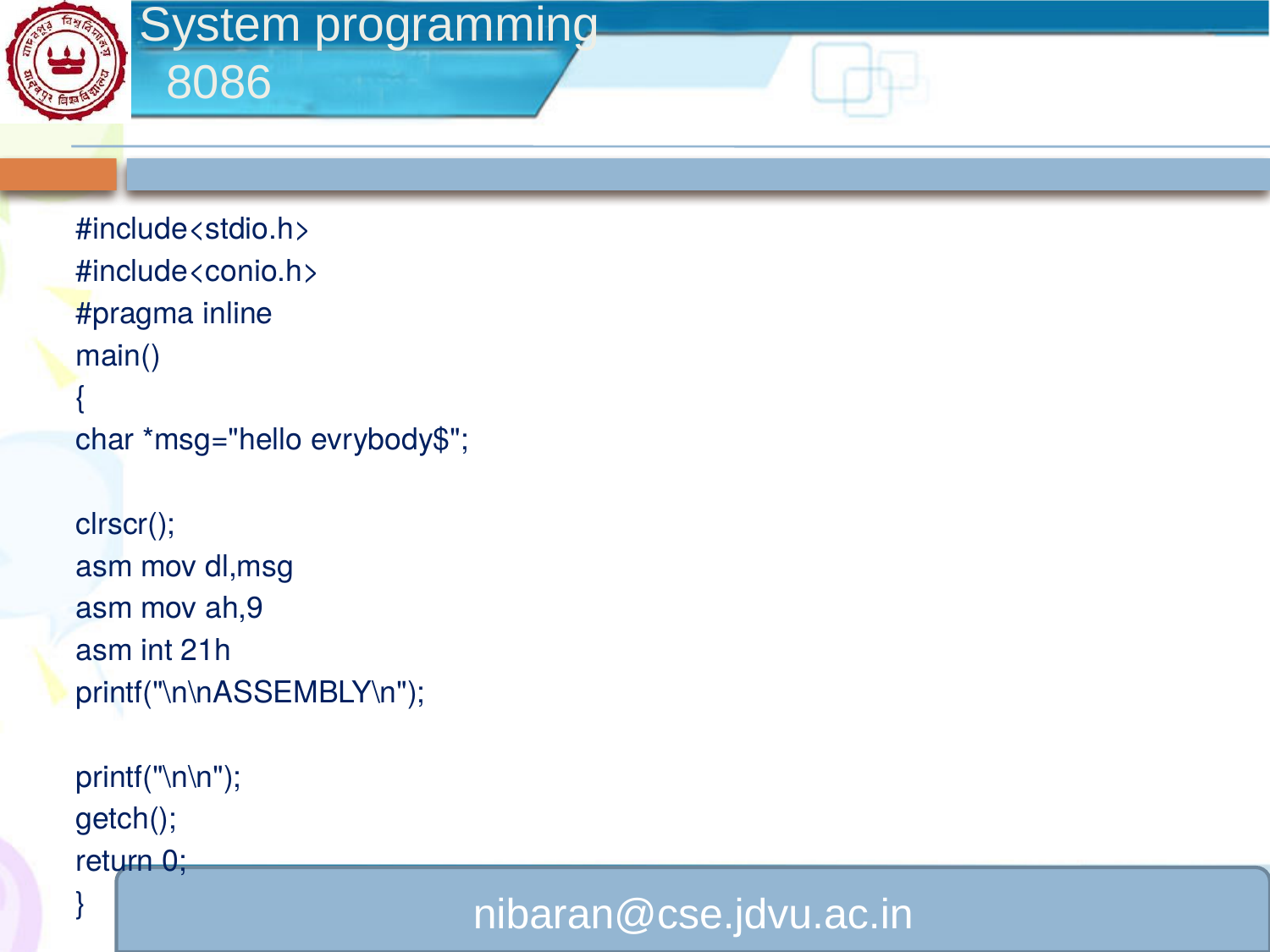

#
#include<stdio.h>
#include<conio.h>
#pragma inline
main()
{
char *msg="hello evrybody$";

clrscr();
asm mov dl,msg
asm mov ah,9
asm int 21h
printf("\n\nASSEMBLY\n");

printf("\n\n");
getch();
return 0;
}